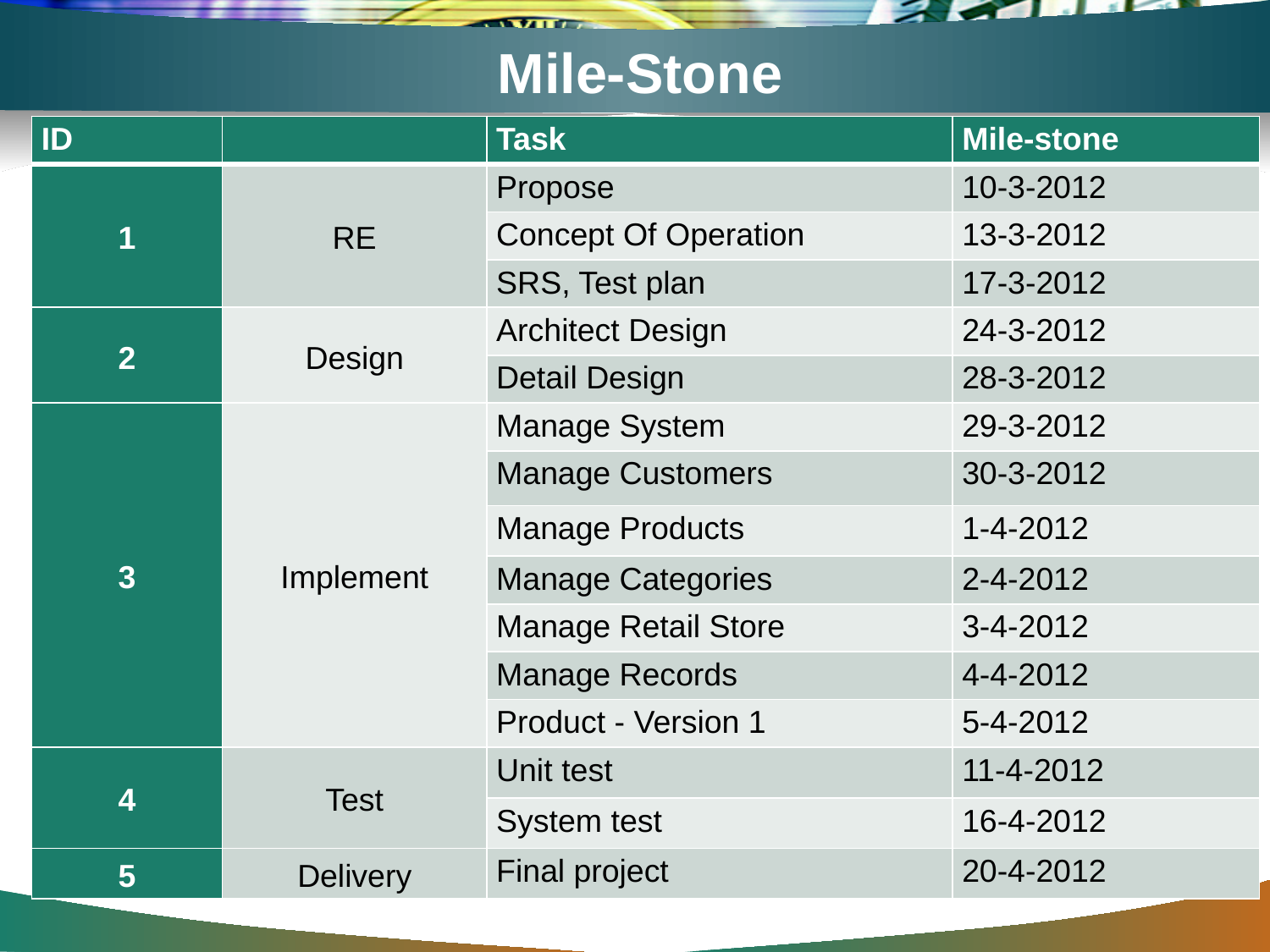

# Mile-Stone
| ID |  | Task | Mile-stone |
| --- | --- | --- | --- |
| 1 | RE | Propose | 10-3-2012 |
|  |  | Concept Of Operation | 13-3-2012 |
|  |  | SRS, Test plan | 17-3-2012 |
| 2 | Design | Architect Design | 24-3-2012 |
|  |  | Detail Design | 28-3-2012 |
| 3 | Implement | Manage System | 29-3-2012 |
|  |  | Manage Customers | 30-3-2012 |
|  |  | Manage Products | 1-4-2012 |
|  |  | Manage Categories | 2-4-2012 |
|  |  | Manage Retail Store | 3-4-2012 |
|  |  | Manage Records | 4-4-2012 |
|  |  | Product - Version 1 | 5-4-2012 |
| 4 | Test | Unit test | 11-4-2012 |
|  |  | System test | 16-4-2012 |
| 5 | Delivery | Final project | 20-4-2012 |